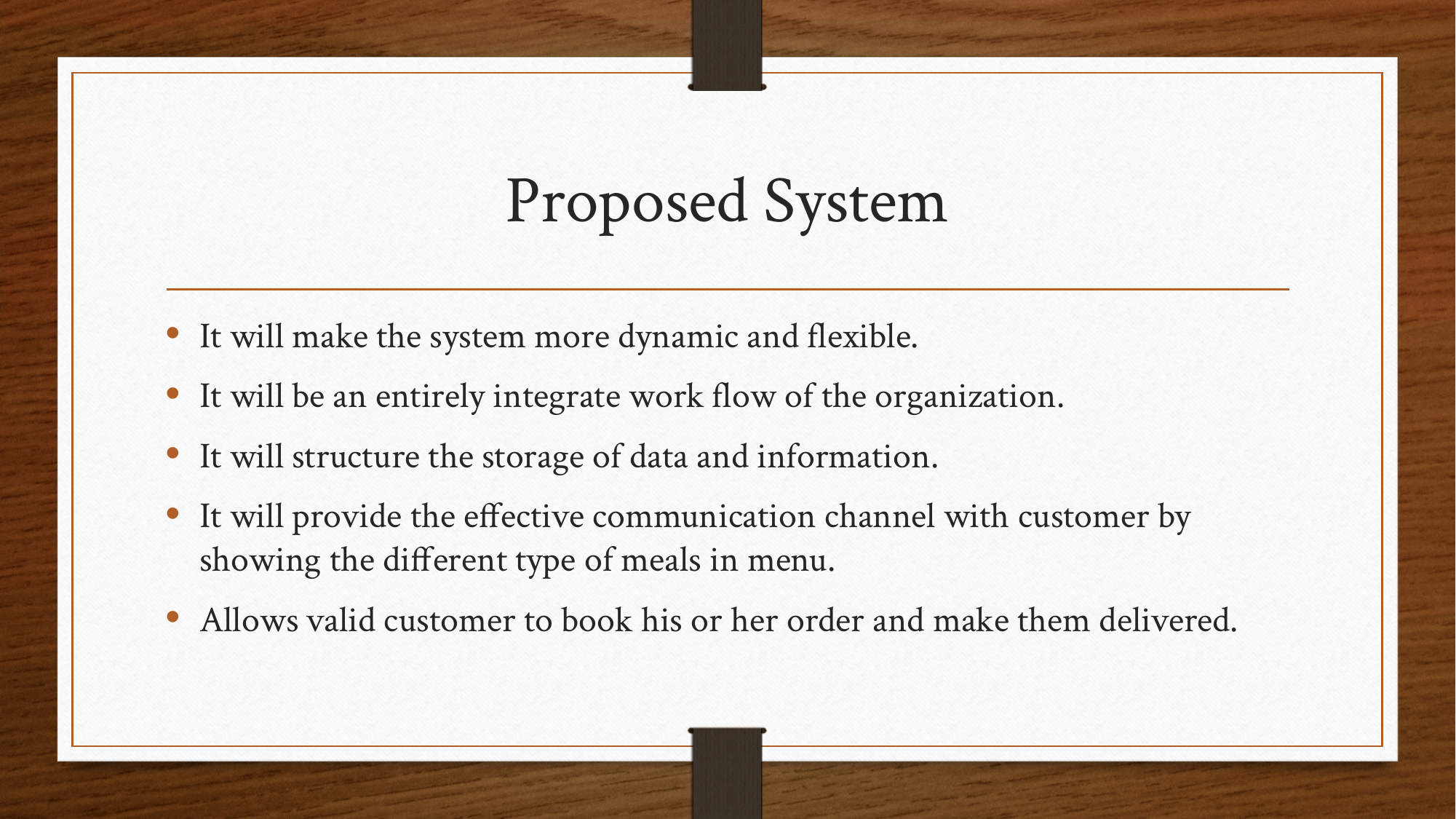

# Proposed System
It will make the system more dynamic and flexible.
It will be an entirely integrate work flow of the organization.
It will structure the storage of data and information.
It will provide the effective communication channel with customer by showing the different type of meals in menu.
Allows valid customer to book his or her order and make them delivered.